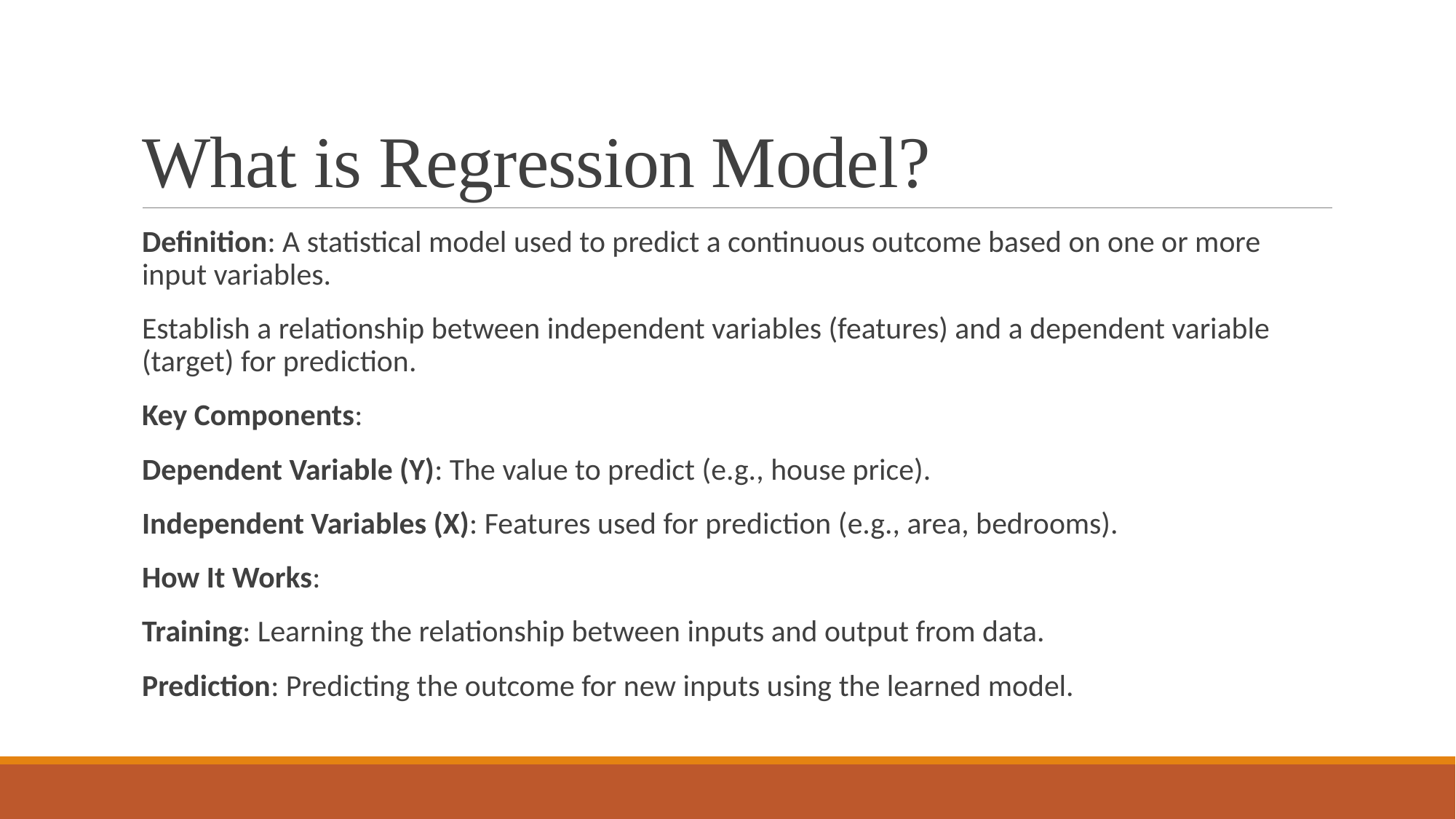

# What is Regression Model?
Definition: A statistical model used to predict a continuous outcome based on one or more input variables.
Establish a relationship between independent variables (features) and a dependent variable (target) for prediction.
Key Components:
Dependent Variable (Y): The value to predict (e.g., house price).
Independent Variables (X): Features used for prediction (e.g., area, bedrooms).
How It Works:
Training: Learning the relationship between inputs and output from data.
Prediction: Predicting the outcome for new inputs using the learned model.